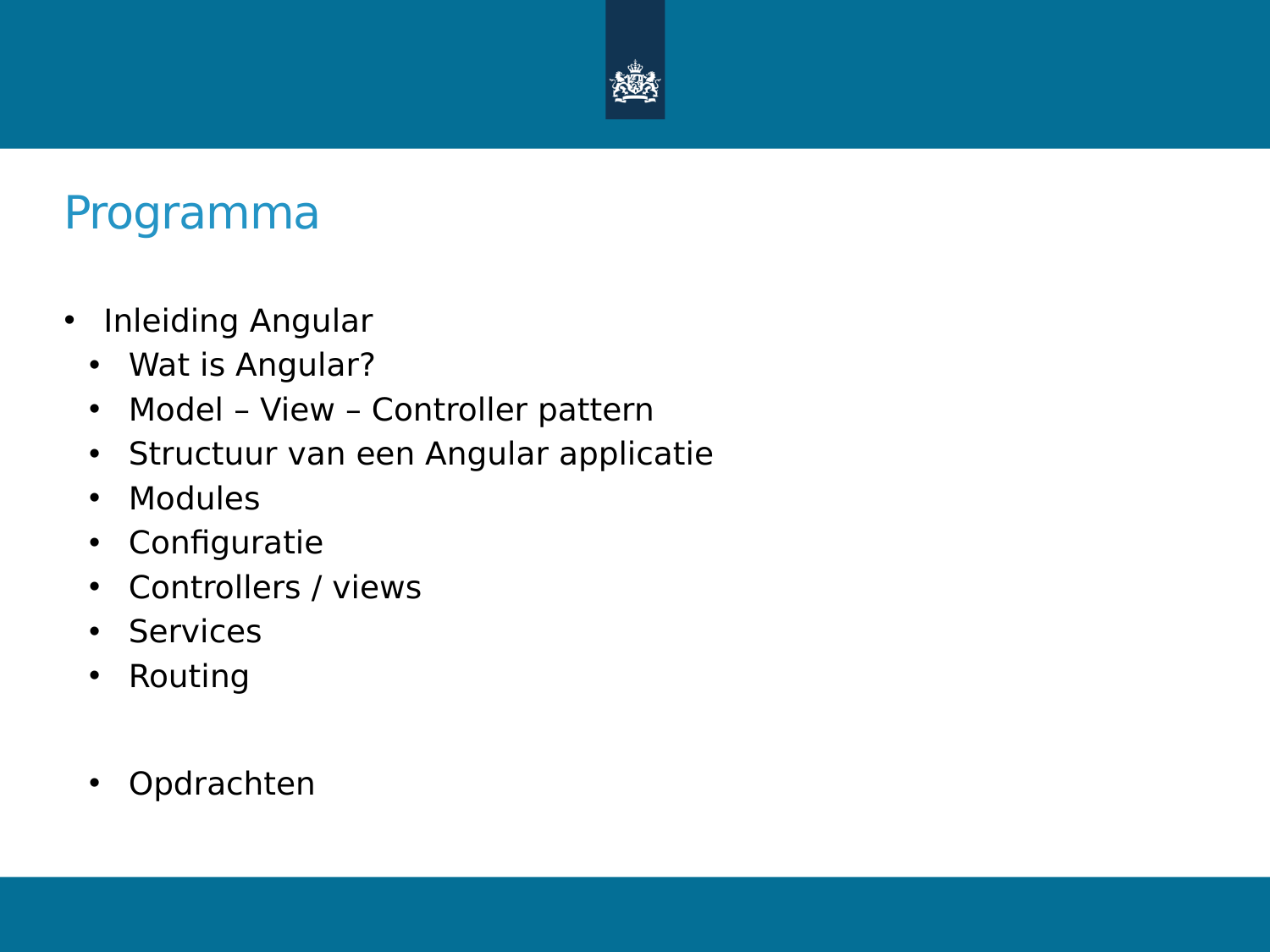

# Programma

Inleiding Angular
Wat is Angular?
Model – View – Controller pattern
Structuur van een Angular applicatie
Modules
Configuratie
Controllers / views
Services
Routing

Opdrachten